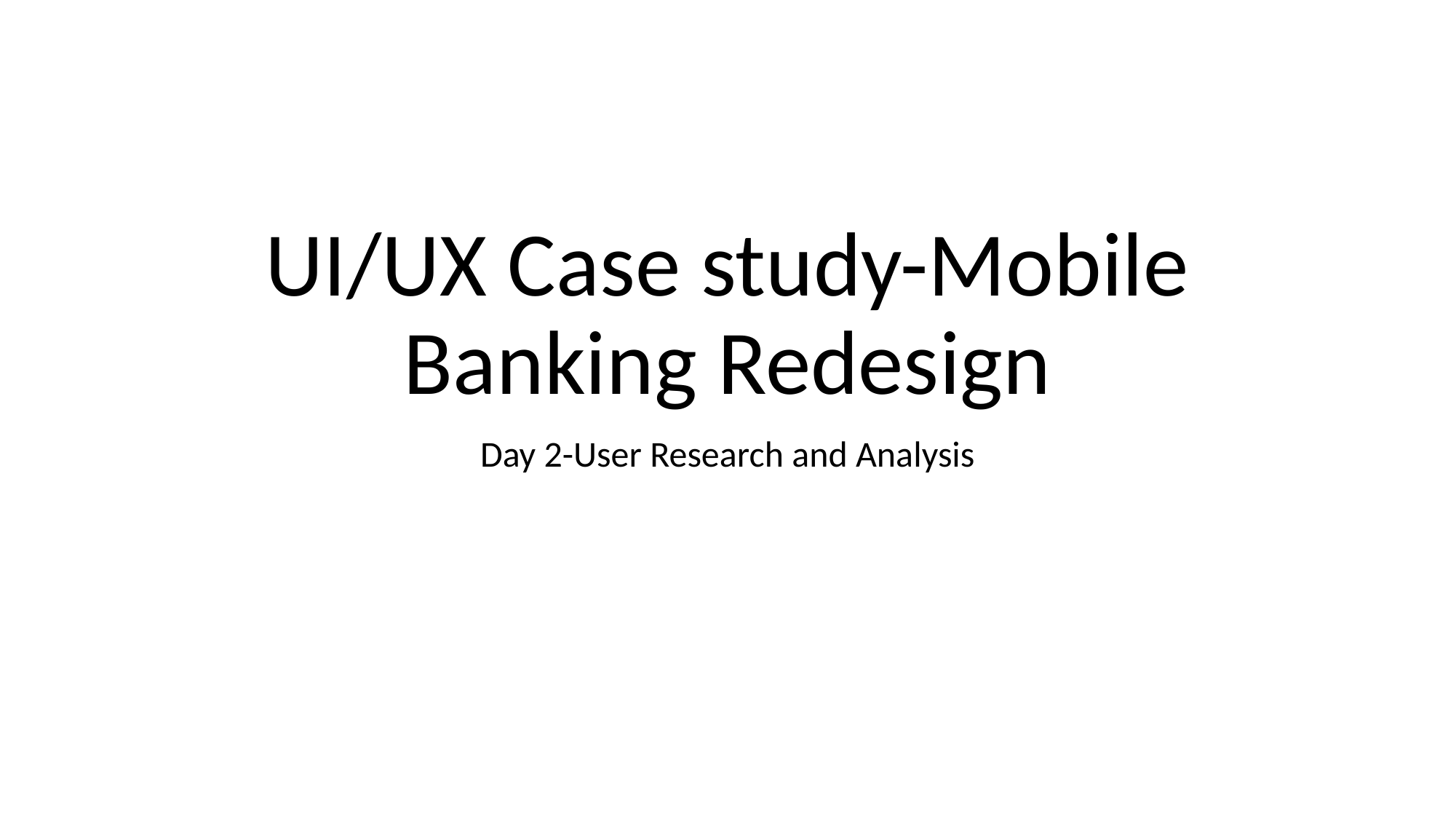

# UI/UX Case study-Mobile Banking Redesign
Day 2-User Research and Analysis